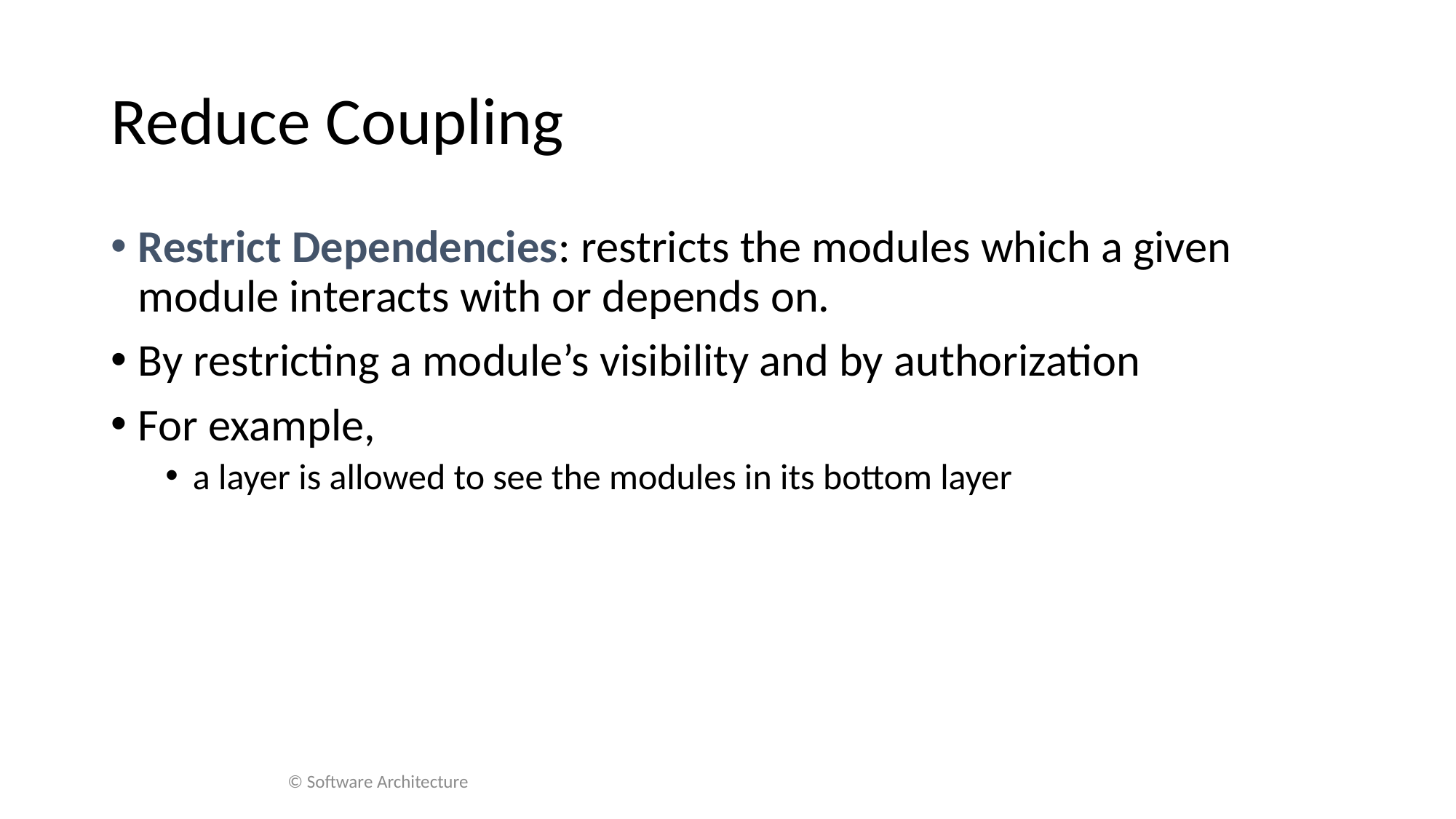

# Reduce Coupling
Restrict Dependencies: restricts the modules which a given module interacts with or depends on.
By restricting a module’s visibility and by authorization
For example,
a layer is allowed to see the modules in its bottom layer

© Software Architecture